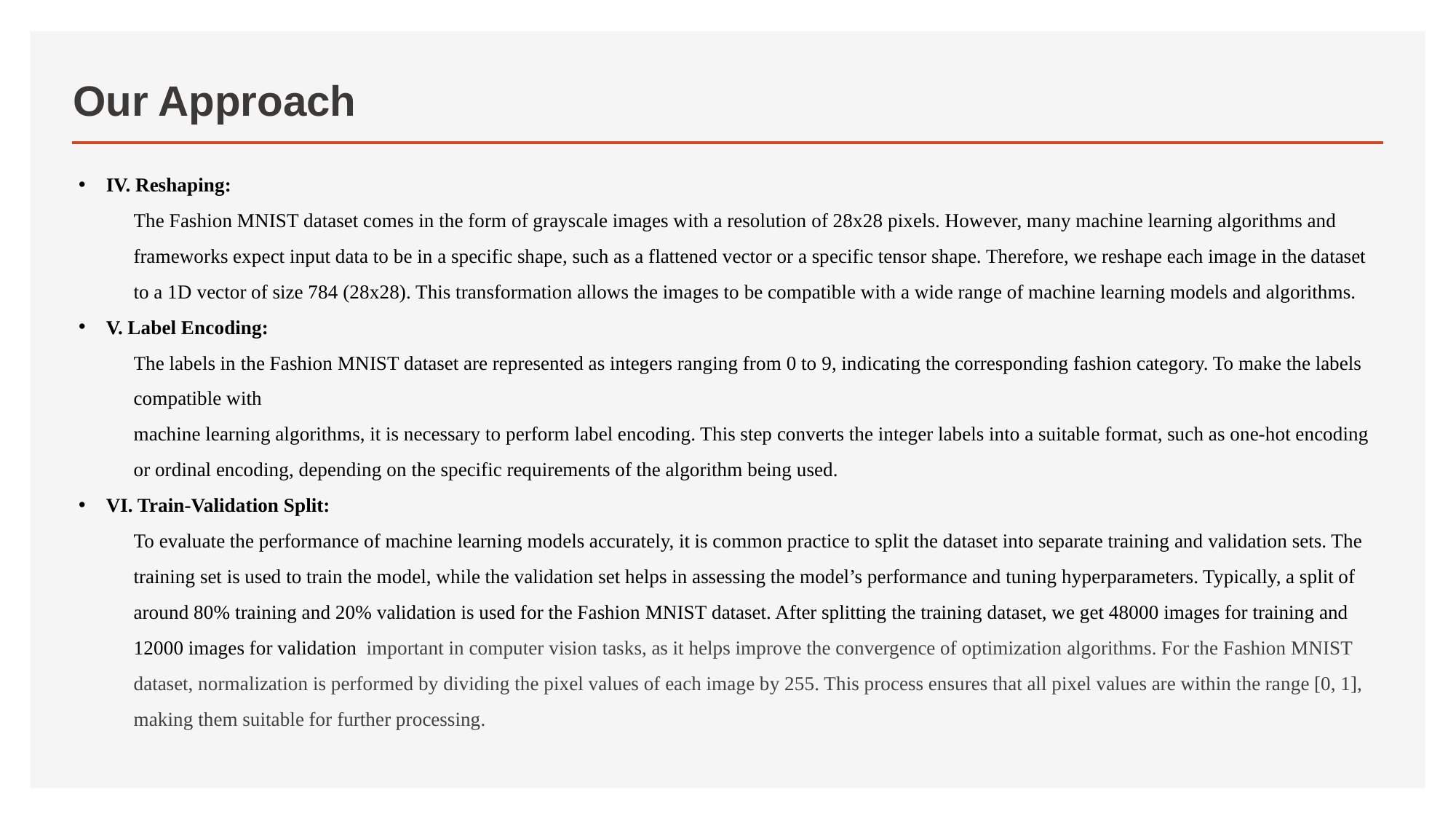

# Our Approach
IV. Reshaping:
The Fashion MNIST dataset comes in the form of grayscale images with a resolution of 28x28 pixels. However, many machine learning algorithms and frameworks expect input data to be in a specific shape, such as a flattened vector or a specific tensor shape. Therefore, we reshape each image in the dataset to a 1D vector of size 784 (28x28). This transformation allows the images to be compatible with a wide range of machine learning models and algorithms.
V. Label Encoding:
The labels in the Fashion MNIST dataset are represented as integers ranging from 0 to 9, indicating the corresponding fashion category. To make the labels compatible with
machine learning algorithms, it is necessary to perform label encoding. This step converts the integer labels into a suitable format, such as one-hot encoding or ordinal encoding, depending on the specific requirements of the algorithm being used.
VI. Train-Validation Split:
To evaluate the performance of machine learning models accurately, it is common practice to split the dataset into separate training and validation sets. The training set is used to train the model, while the validation set helps in assessing the model’s performance and tuning hyperparameters. Typically, a split of around 80% training and 20% validation is used for the Fashion MNIST dataset. After splitting the training dataset, we get 48000 images for training and 12000 images for validation  important in computer vision tasks, as it helps improve the convergence of optimization algorithms. For the Fashion MNIST dataset, normalization is performed by dividing the pixel values of each image by 255. This process ensures that all pixel values are within the range [0, 1], making them suitable for further processing.